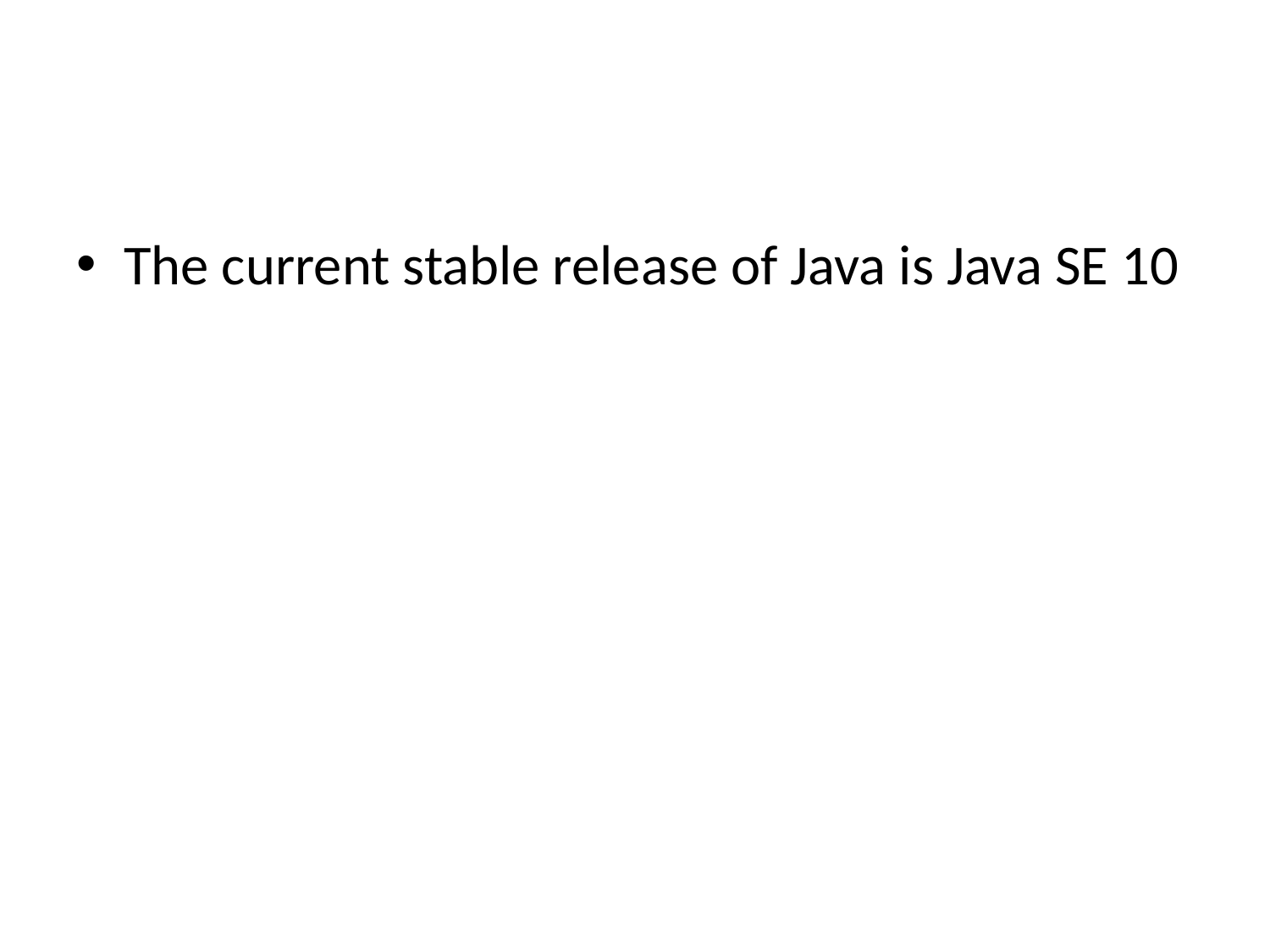

#
The current stable release of Java is Java SE 10